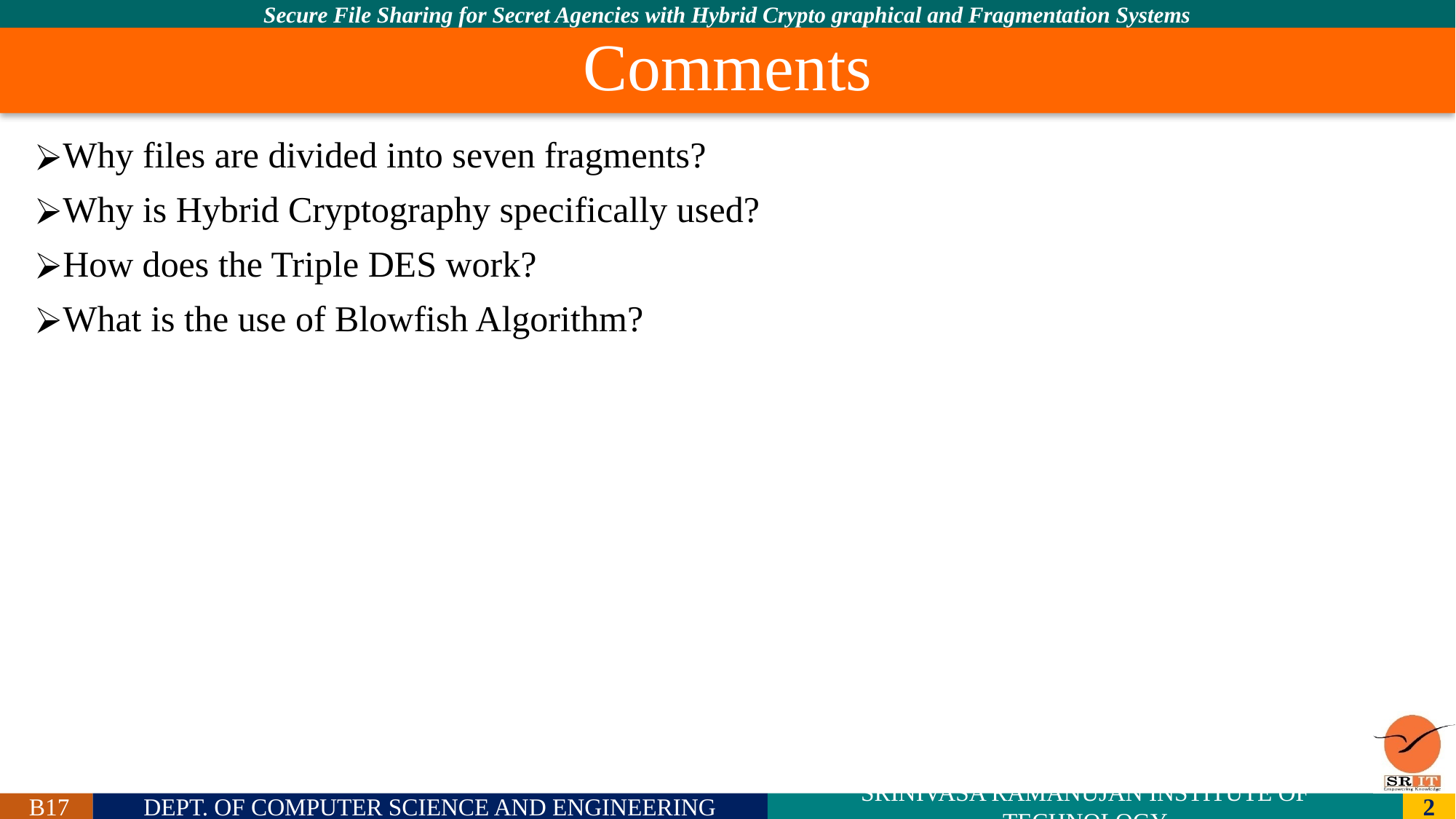

# Comments
Why files are divided into seven fragments?
Why is Hybrid Cryptography specifically used?
How does the Triple DES work?
What is the use of Blowfish Algorithm?